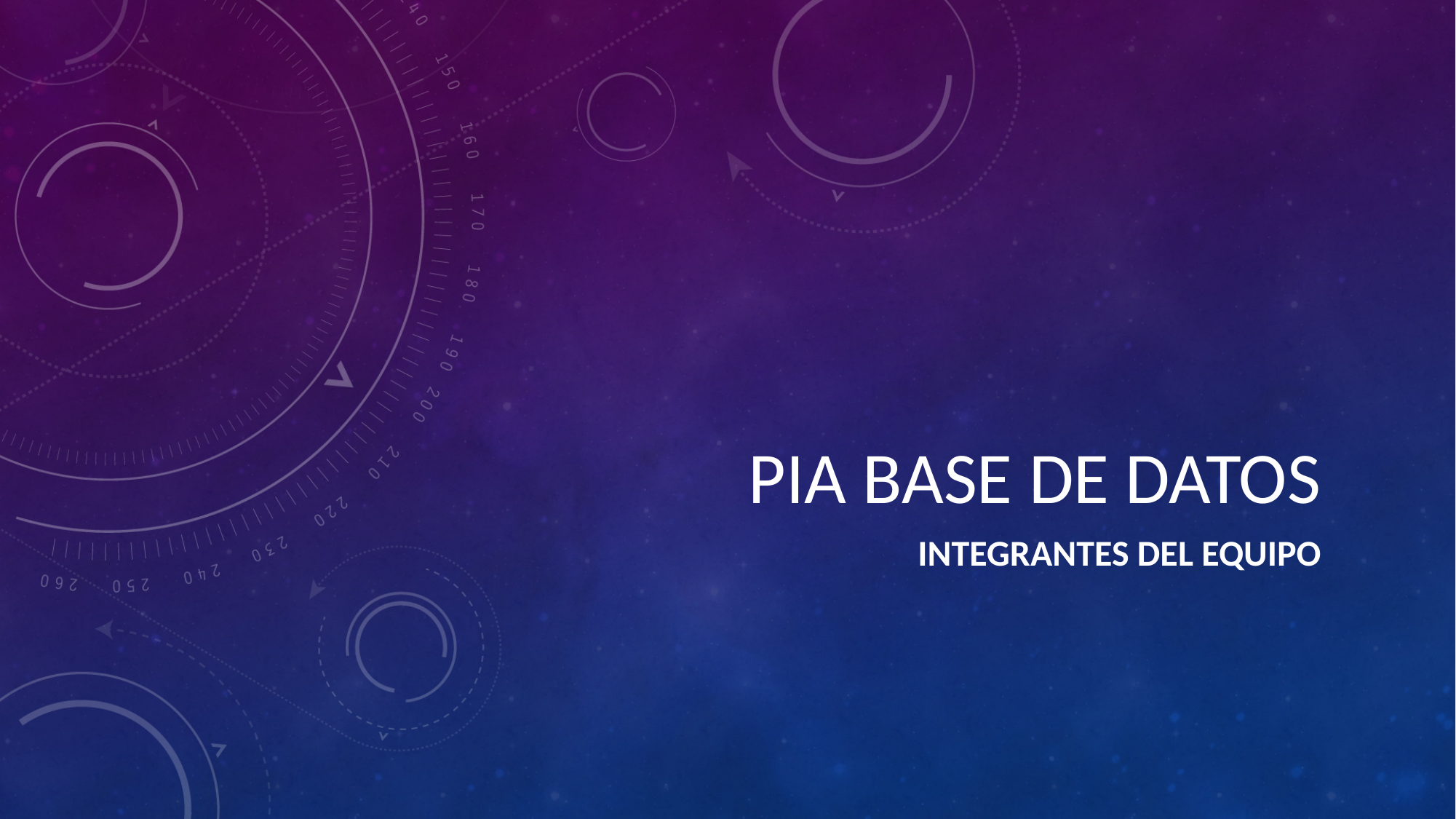

# pia base de datos
Integrantes del equipo